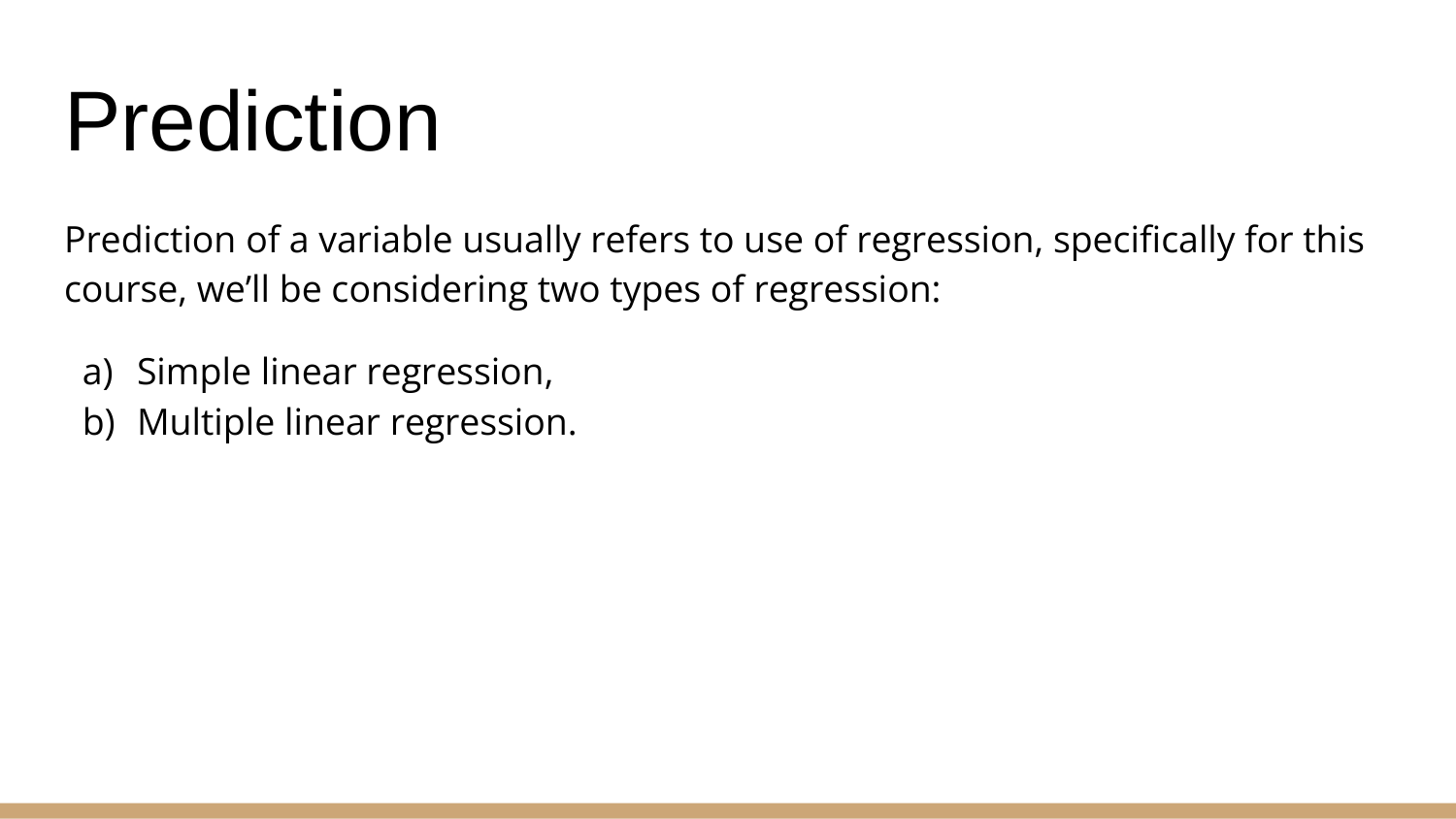

# Prediction
Prediction of a variable usually refers to use of regression, specifically for this course, we’ll be considering two types of regression:
Simple linear regression,
Multiple linear regression.